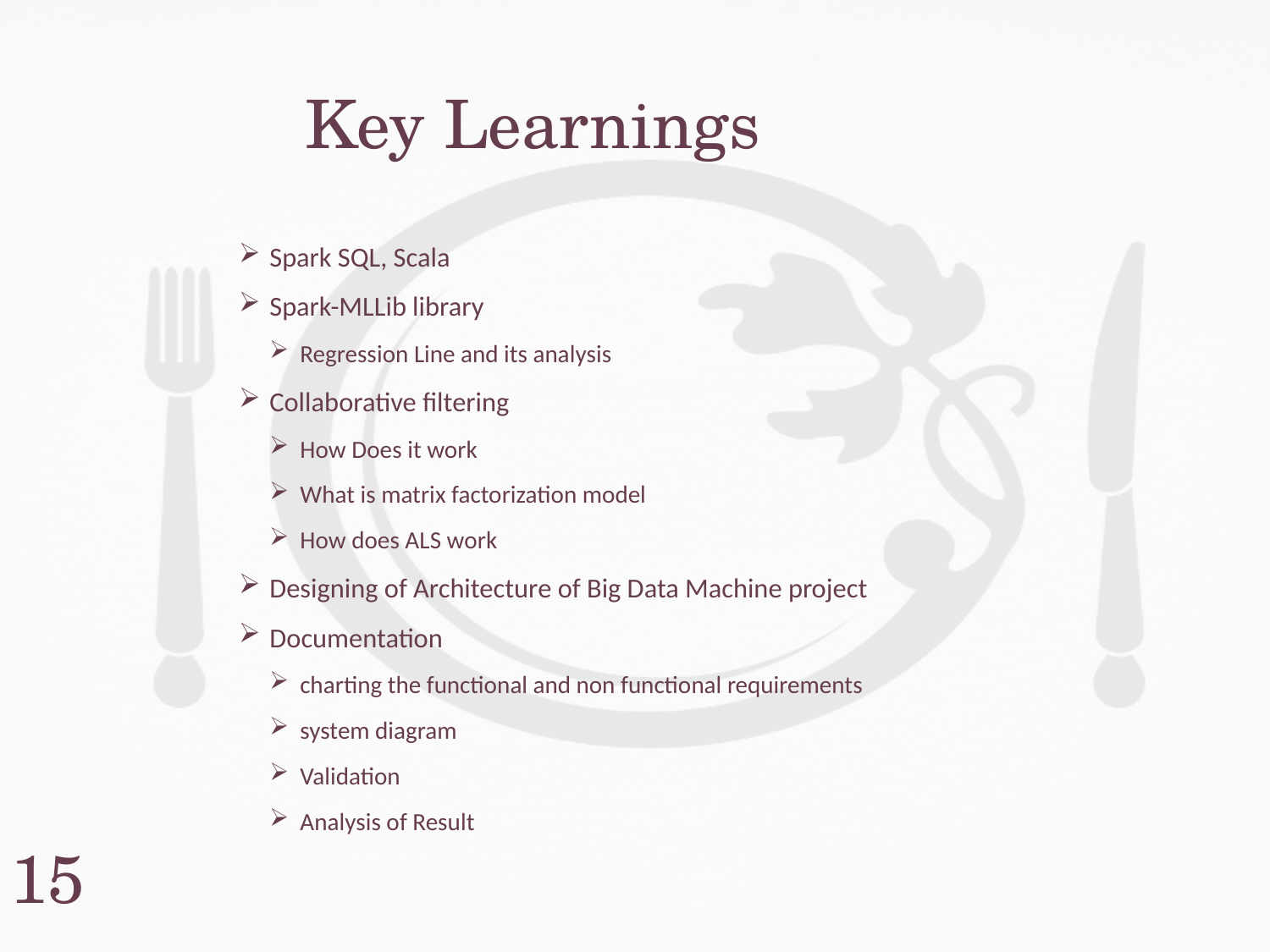

# Key Learnings
Spark SQL, Scala
Spark-MLLib library
Regression Line and its analysis
Collaborative filtering
How Does it work
What is matrix factorization model
How does ALS work
Designing of Architecture of Big Data Machine project
Documentation
charting the functional and non functional requirements
system diagram
Validation
Analysis of Result

15
Recommendation System using ALS Collaborative Filtering